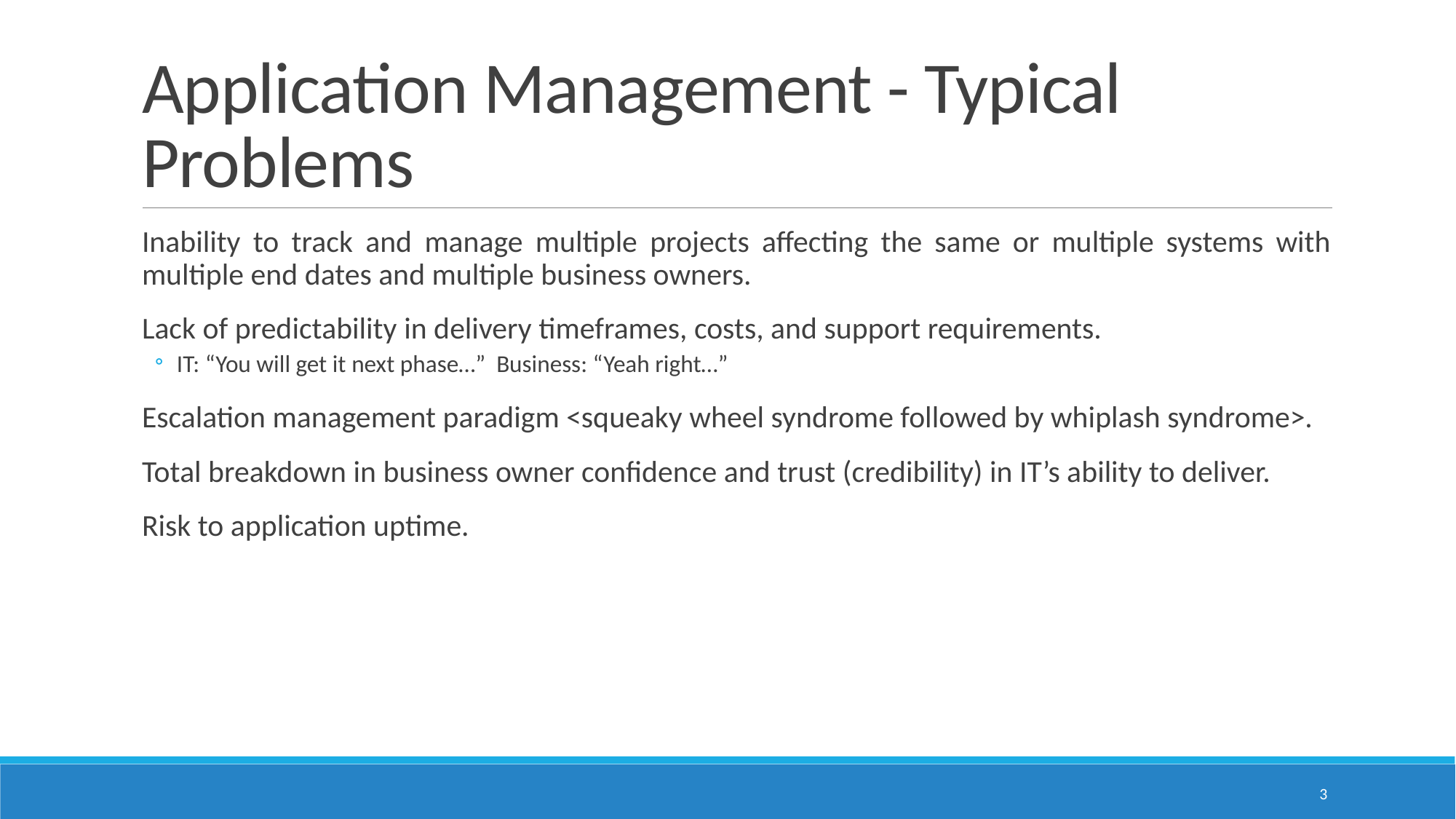

# Application Management - Typical Problems
Inability to track and manage multiple projects affecting the same or multiple systems with multiple end dates and multiple business owners.
Lack of predictability in delivery timeframes, costs, and support requirements.
IT: “You will get it next phase…”  Business: “Yeah right…”
Escalation management paradigm <squeaky wheel syndrome followed by whiplash syndrome>.
Total breakdown in business owner confidence and trust (credibility) in IT’s ability to deliver.
Risk to application uptime.

3